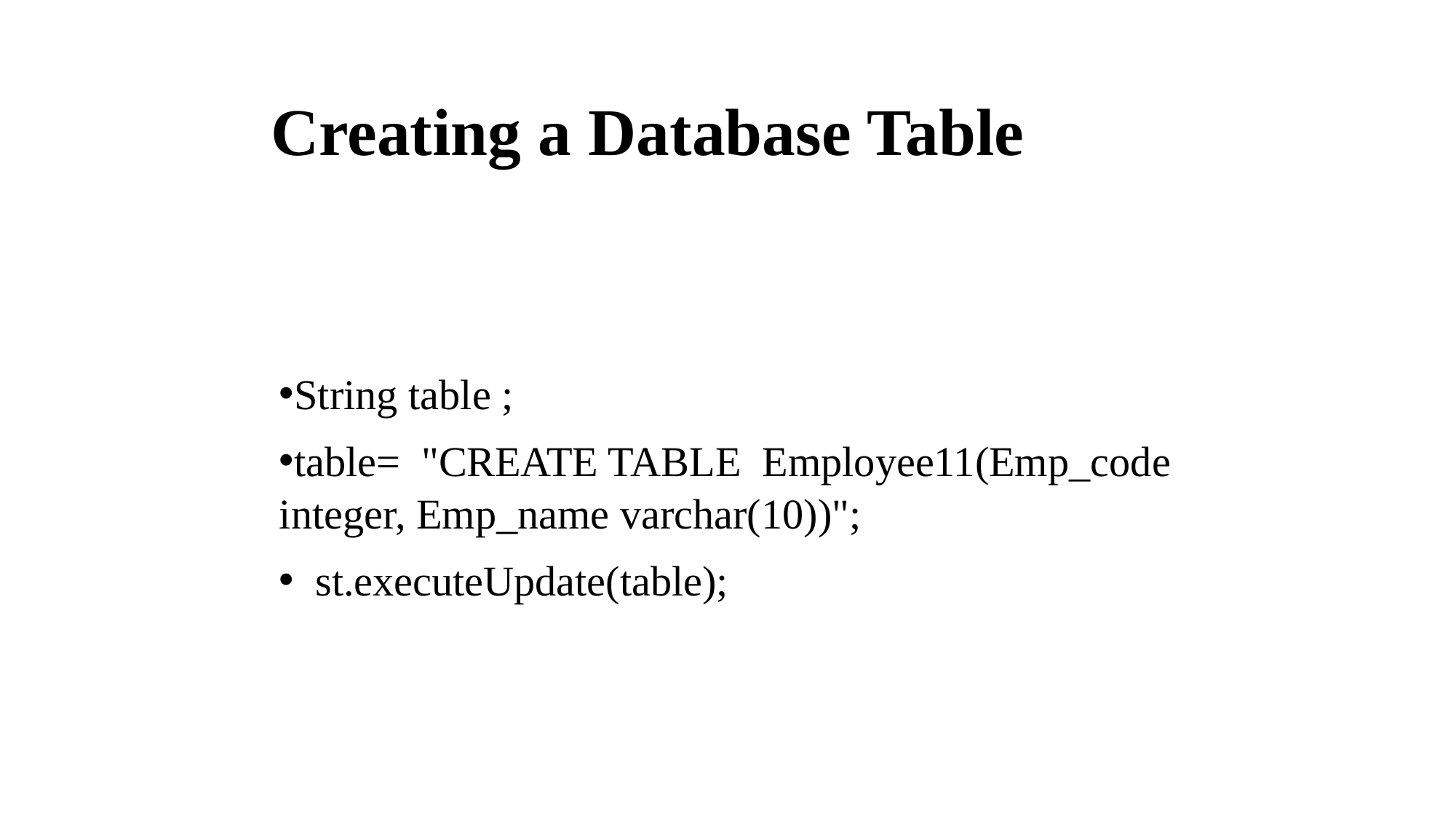

# Creating a Database Table
String table ;
table=  "CREATE TABLE  Employee11(Emp_code integer, Emp_name varchar(10))";
  st.executeUpdate(table);